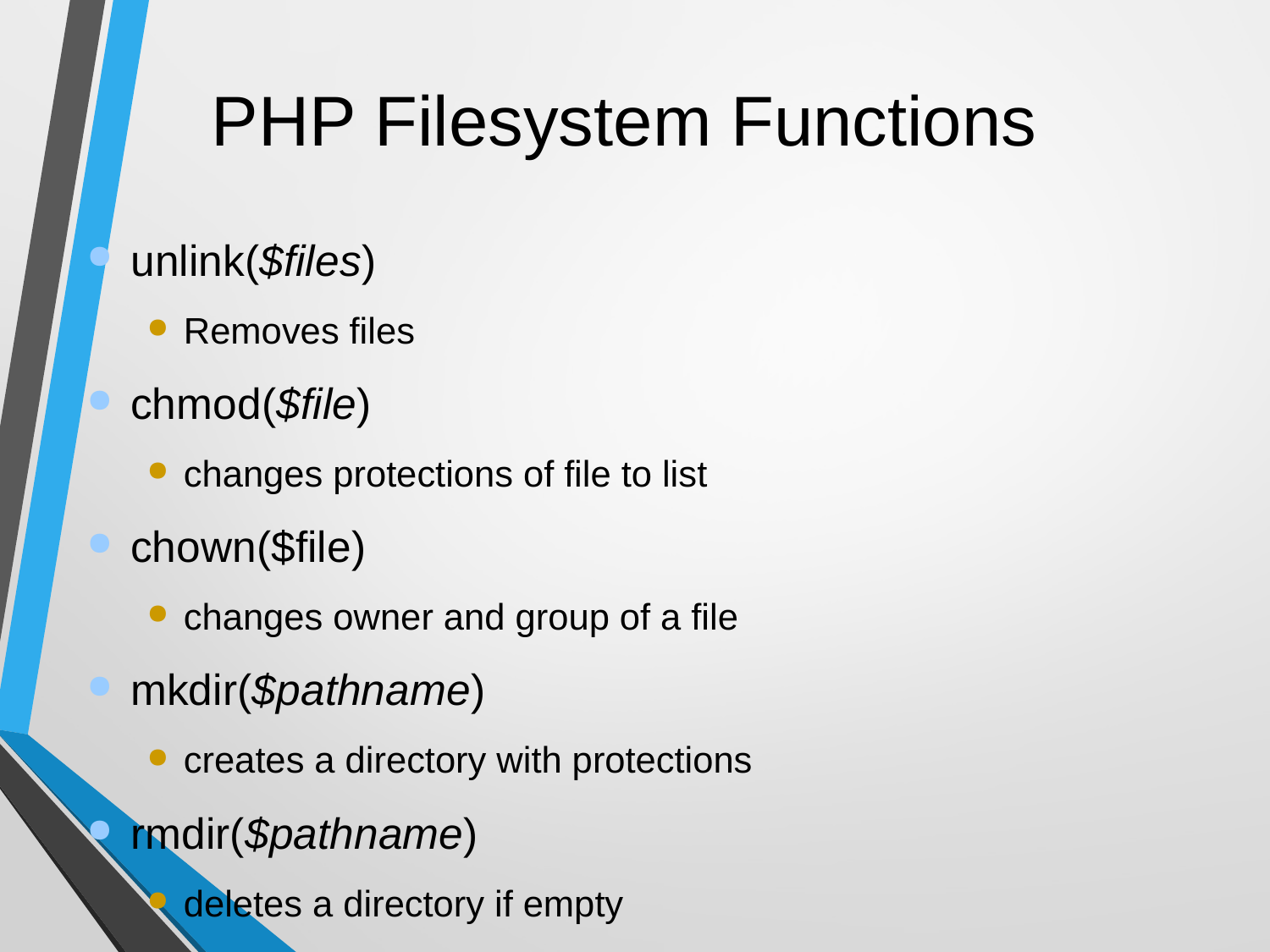

# PHP Filesystem Functions
unlink($files)‏
Removes files
chmod($file)‏
changes protections of file to list
chown($file)‏
changes owner and group of a file
mkdir($pathname)‏
creates a directory with protections
rmdir($pathname)‏
deletes a directory if empty